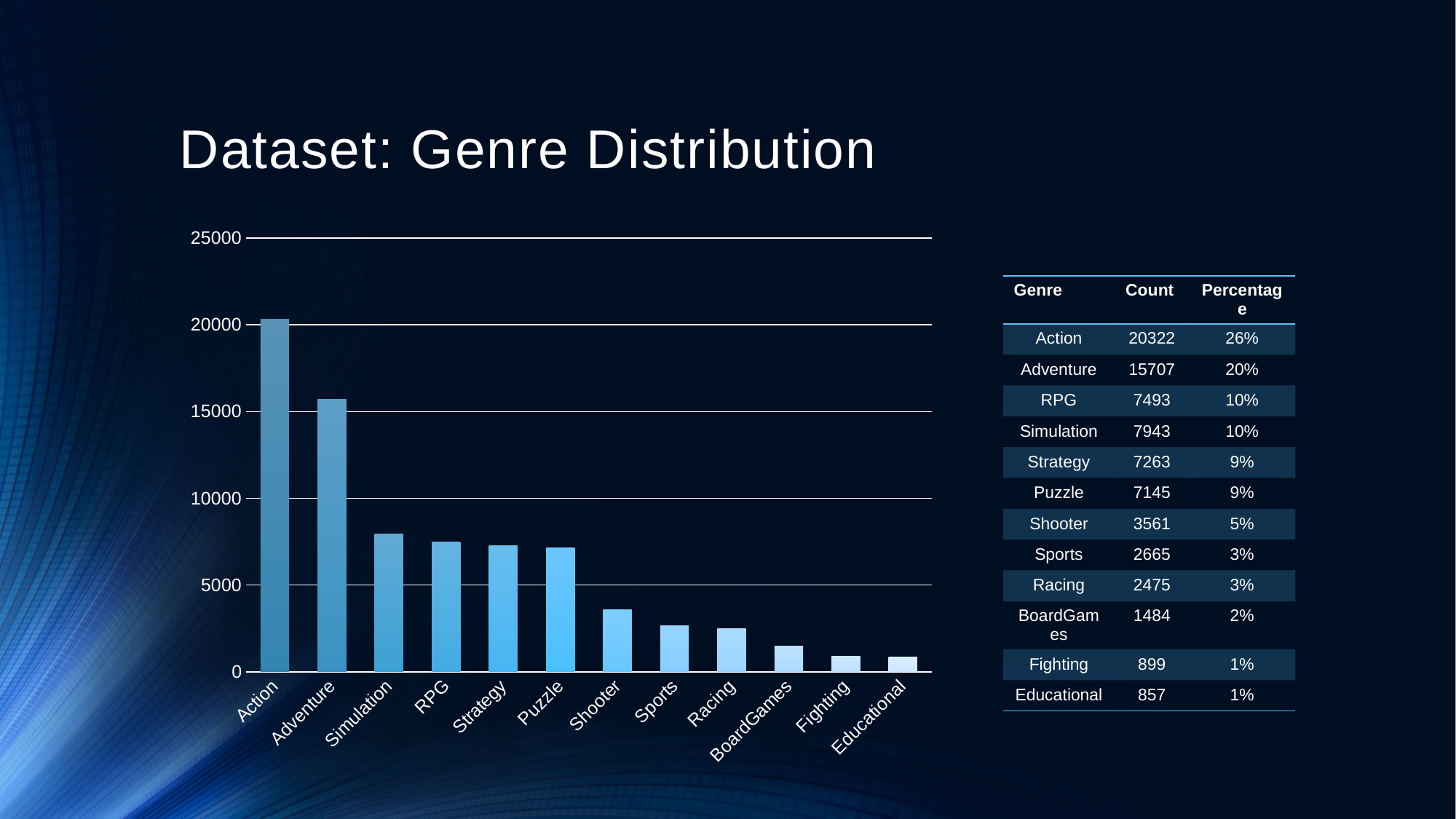

# Dataset: Genre Distribution

### Chart

| Category | Serie 1 |
|---|---|
| Action | 20322.0 |
| Adventure | 15707.0 |
| Simulation | 7943.0 |
| RPG | 7493.0 |
| Strategy | 7263.0 |
| Puzzle | 7145.0 |
| Shooter | 3561.0 |
| Sports | 2665.0 |
| Racing | 2475.0 |
| BoardGames | 1484.0 |
| Fighting | 899.0 |
| Educational | 857.0 |
| Genre | Count | Percentage |
| --- | --- | --- |
| Action | 20322 | 26% |
| Adventure | 15707 | 20% |
| RPG | 7493 | 10% |
| Simulation | 7943 | 10% |
| Strategy | 7263 | 9% |
| Puzzle | 7145 | 9% |
| Shooter | 3561 | 5% |
| Sports | 2665 | 3% |
| Racing | 2475 | 3% |
| BoardGames | 1484 | 2% |
| Fighting | 899 | 1% |
| Educational | 857 | 1% |